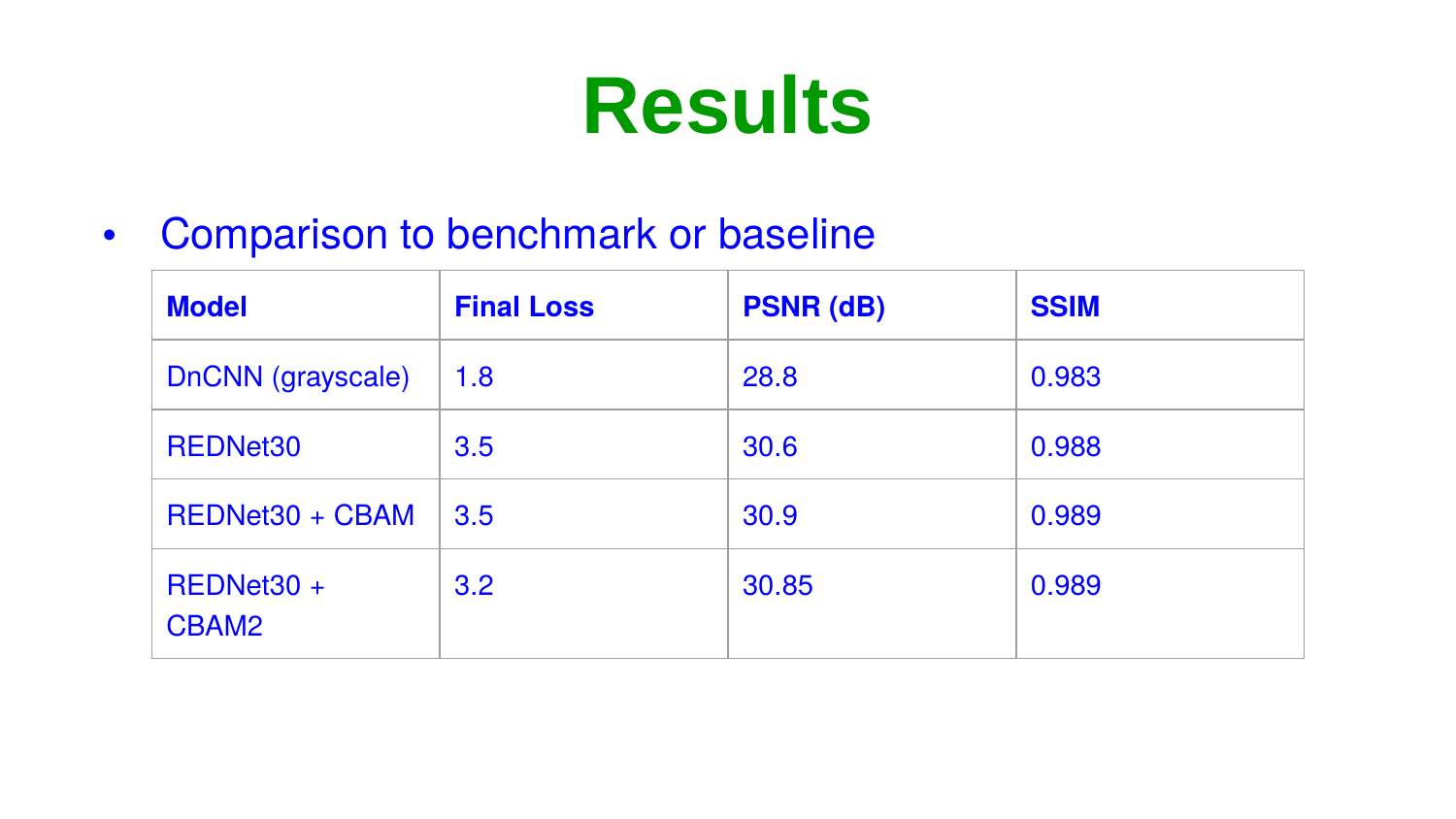

# Results
Comparison to benchmark or baseline
| Model | Final Loss | PSNR (dB) | SSIM |
| --- | --- | --- | --- |
| DnCNN (grayscale) | 1.8 | 28.8 | 0.983 |
| REDNet30 | 3.5 | 30.6 | 0.988 |
| REDNet30 + CBAM | 3.5 | 30.9 | 0.989 |
| REDNet30 + CBAM2 | 3.2 | 30.85 | 0.989 |